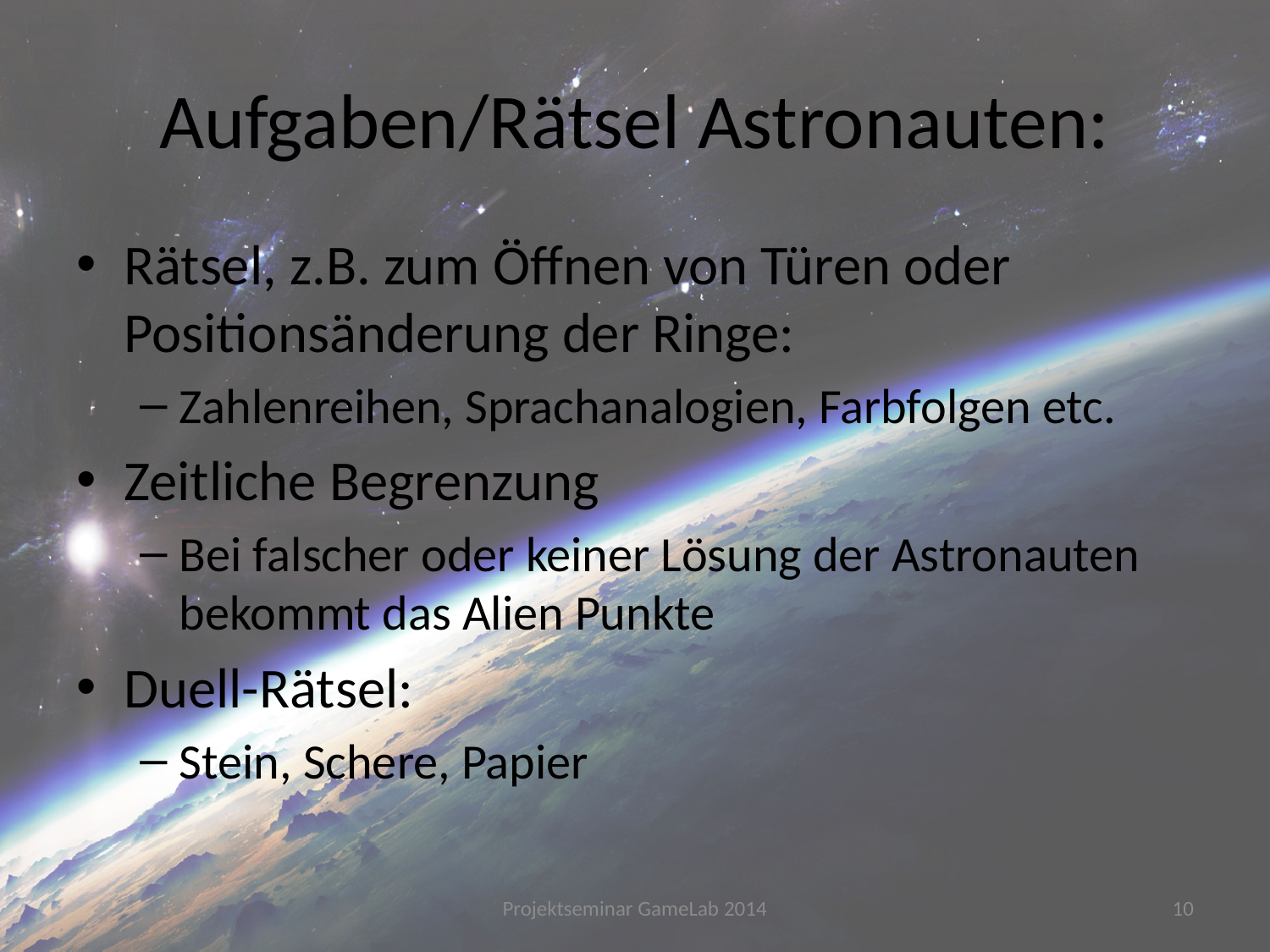

# Aufgaben/Rätsel Astronauten:
Rätsel, z.B. zum Öffnen von Türen oder Positionsänderung der Ringe:
Zahlenreihen, Sprachanalogien, Farbfolgen etc.
Zeitliche Begrenzung
Bei falscher oder keiner Lösung der Astronauten bekommt das Alien Punkte
Duell-Rätsel:
Stein, Schere, Papier

Projektseminar GameLab 2014
10